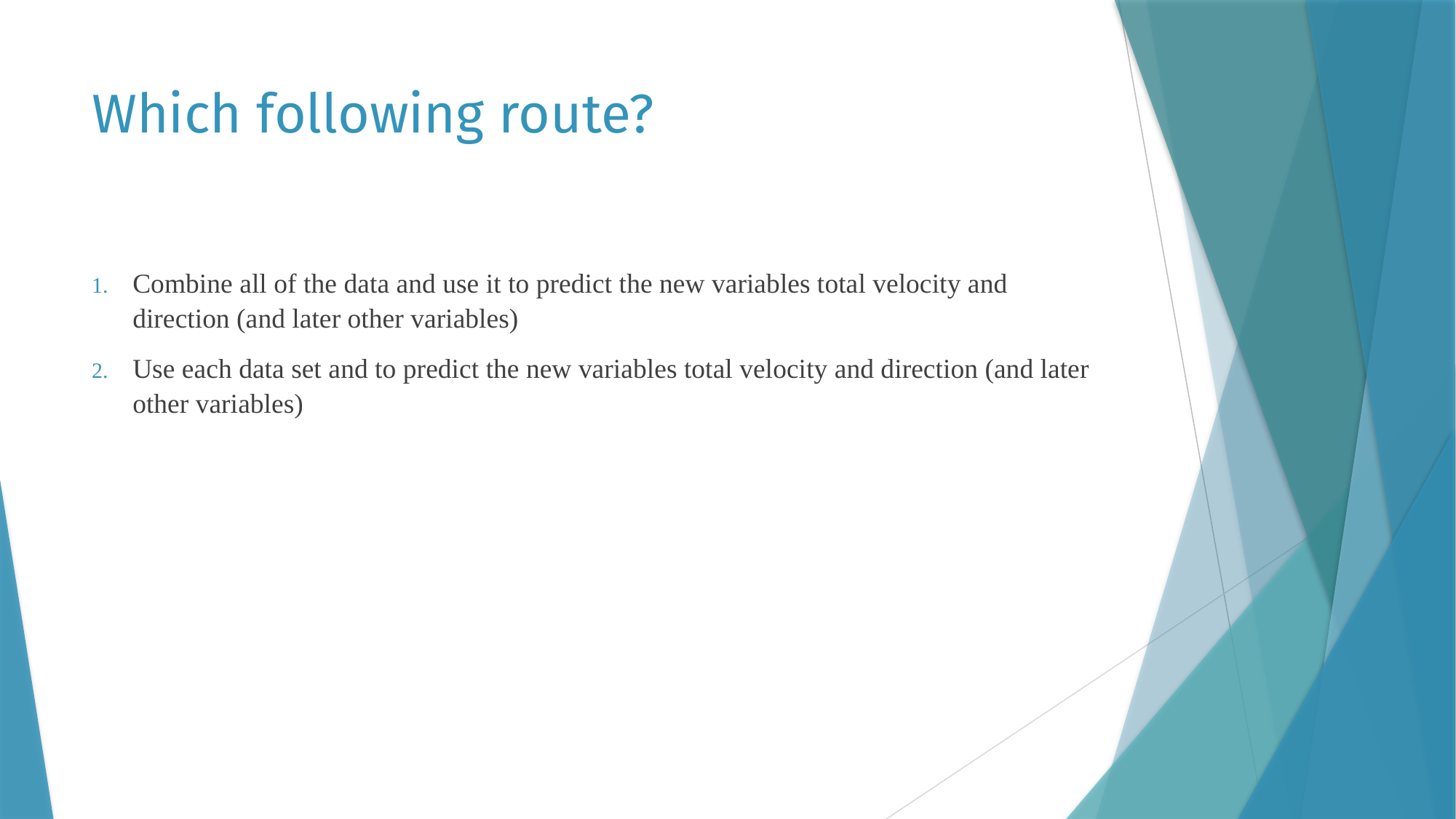

# Which following route?
Combine all of the data and use it to predict the new variables total velocity and direction (and later other variables)
Use each data set and to predict the new variables total velocity and direction (and later other variables)